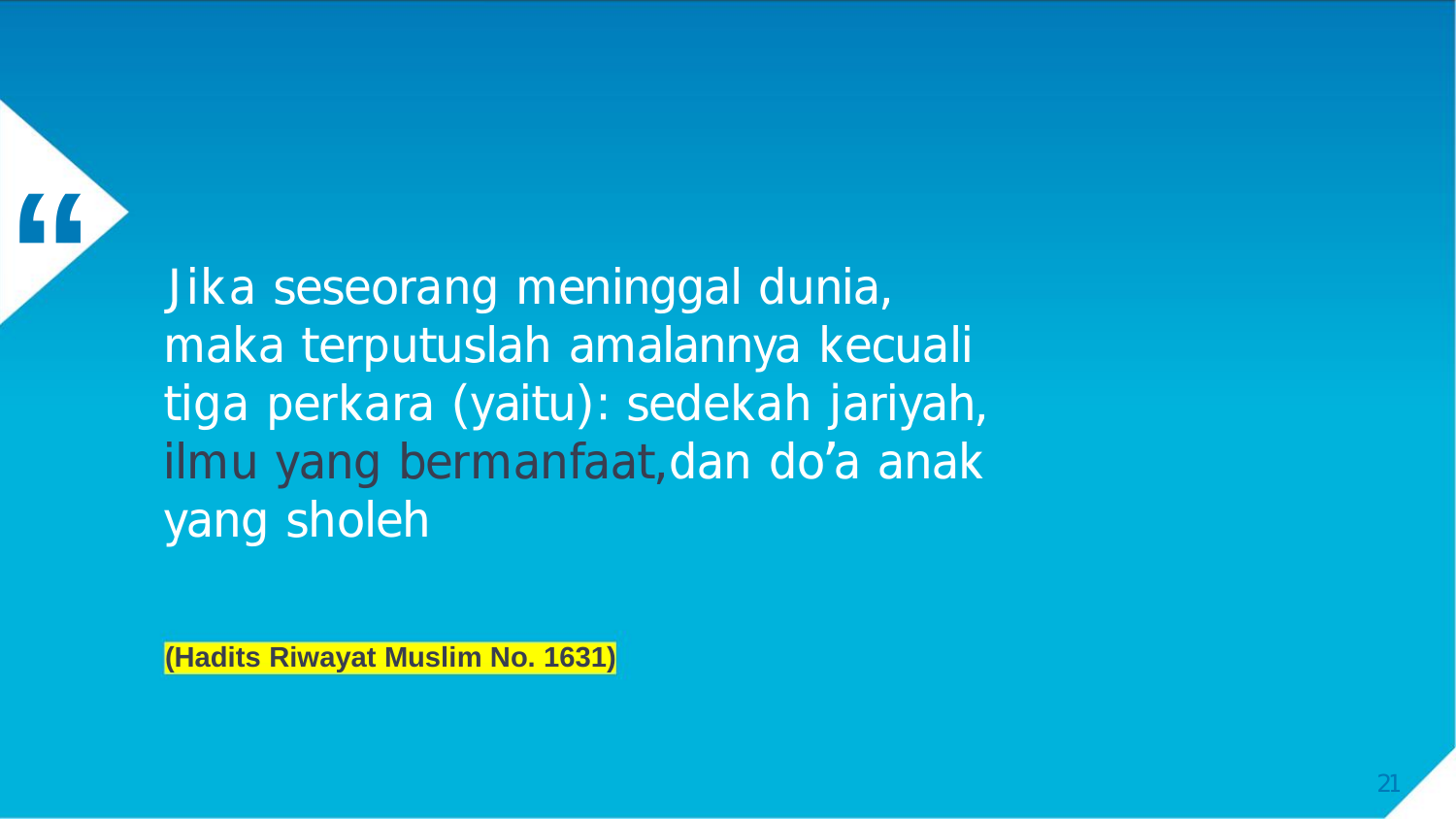

“
Jika seseorang meninggal dunia,
maka terputuslah amalannya kecuali
tiga perkara (yaitu): sedekah jariyah,
ilmu yang bermanfaat,dan do’a anak
yang sholeh
(Hadits Riwayat Muslim No. 1631)
21